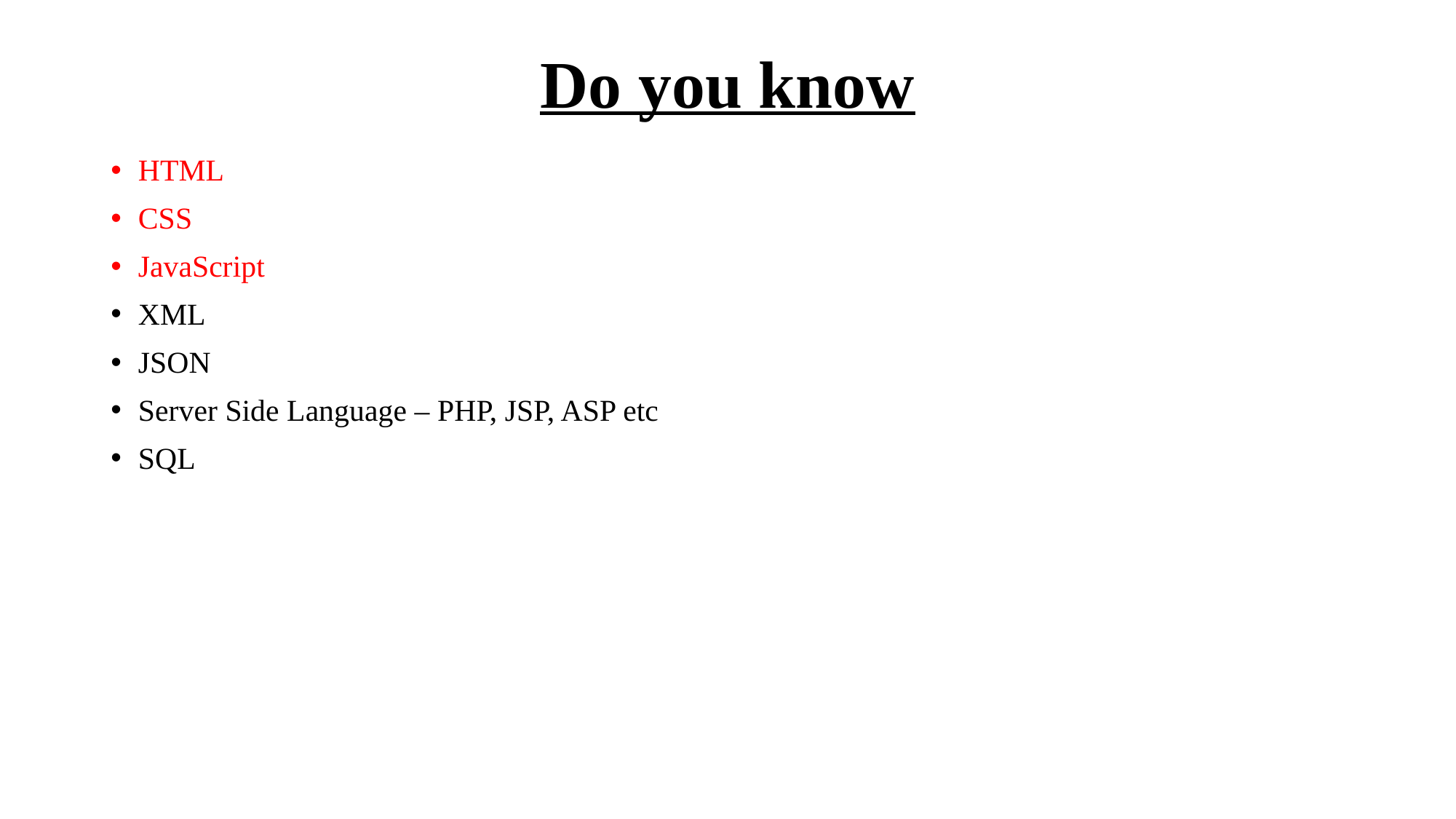

# Do you know
HTML
CSS
JavaScript
XML
JSON
Server Side Language – PHP, JSP, ASP etc
SQL